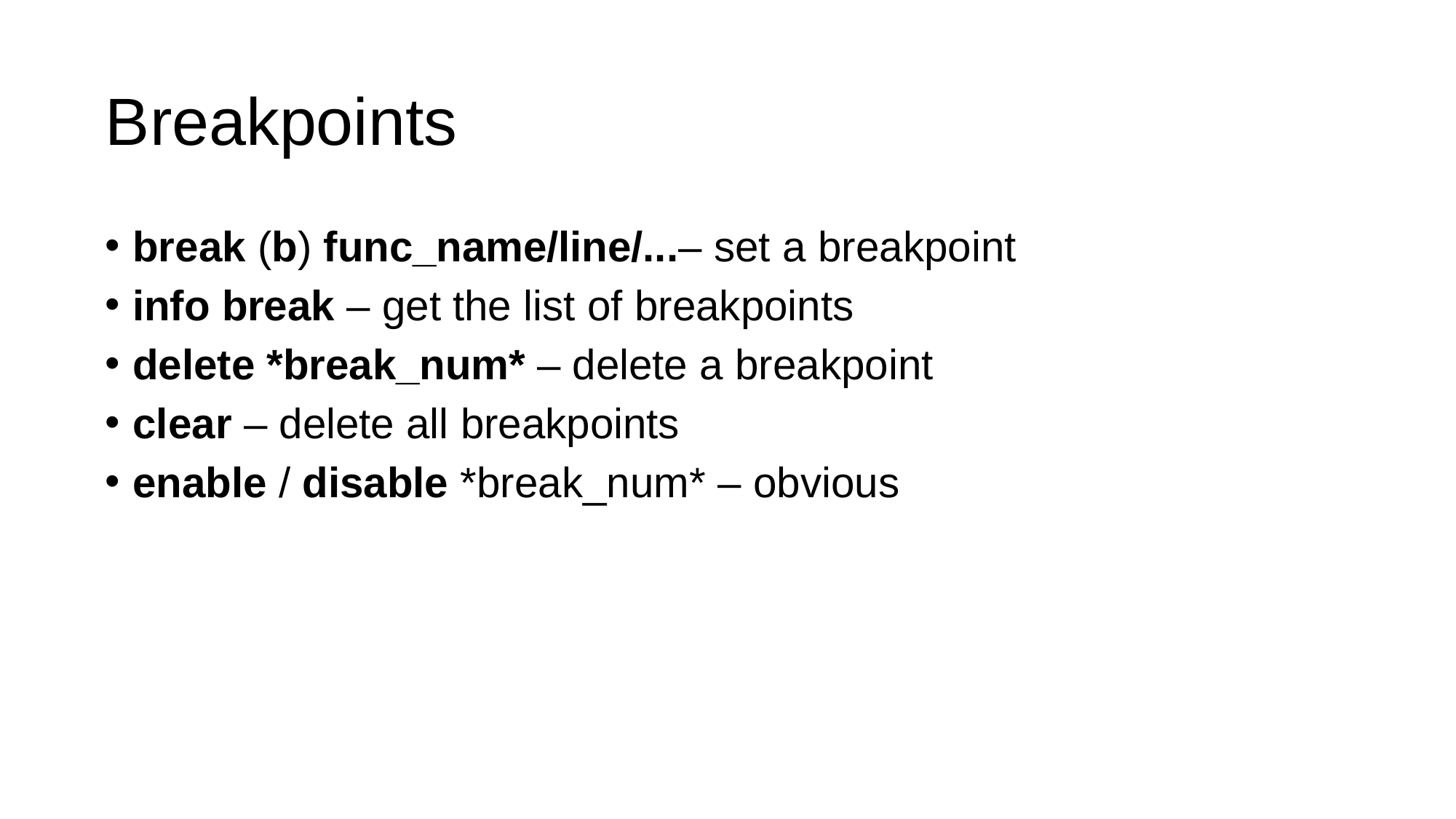

# Breakpoints
break (b) func_name/line/...– set a breakpoint
info break – get the list of breakpoints
delete *break_num* – delete a breakpoint
clear – delete all breakpoints
enable / disable *break_num* – obvious